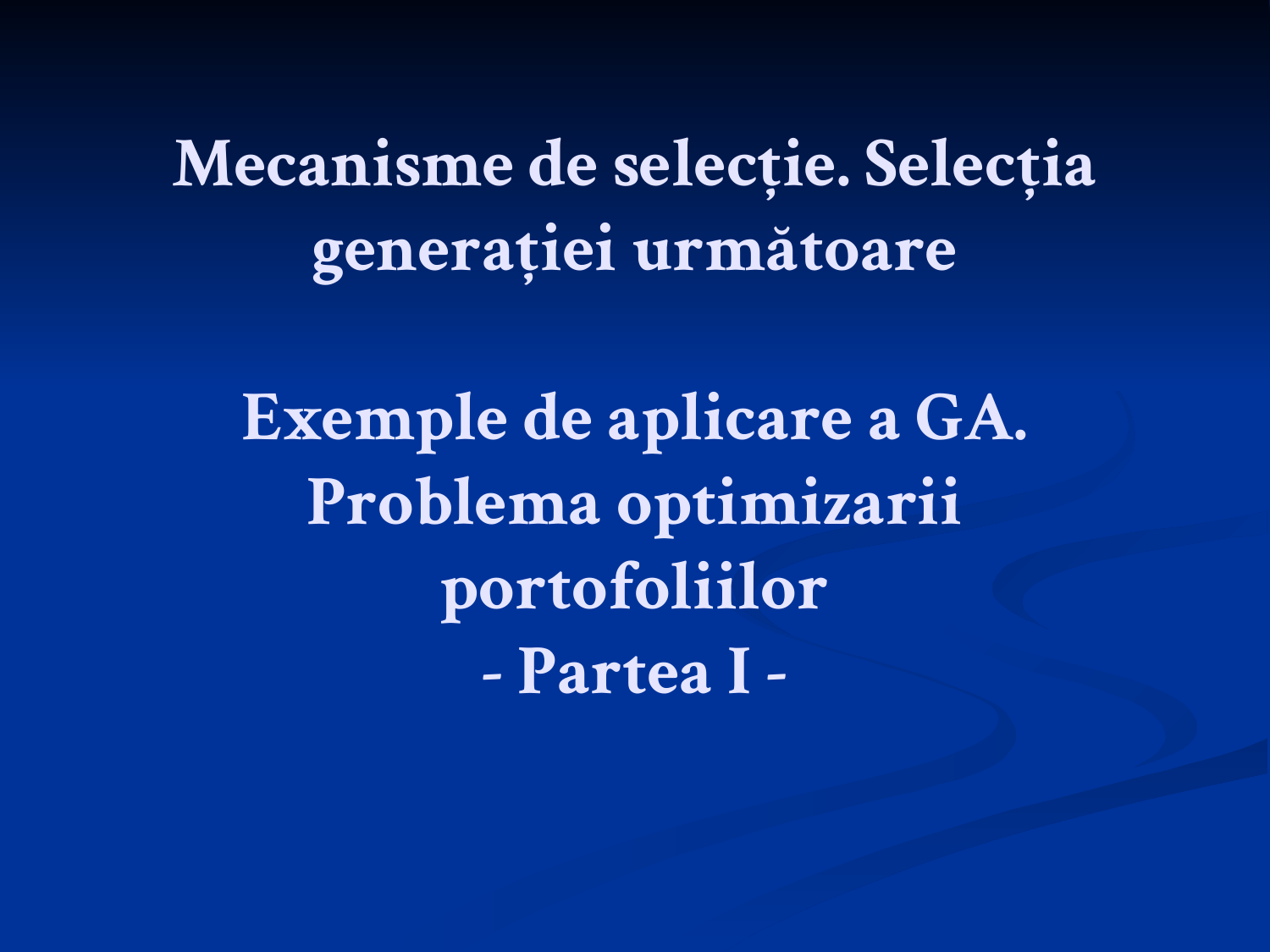

# Mecanisme de selecţie. Selecția generației următoare Exemple de aplicare a GA. Problema optimizarii portofoliilor - Partea I -